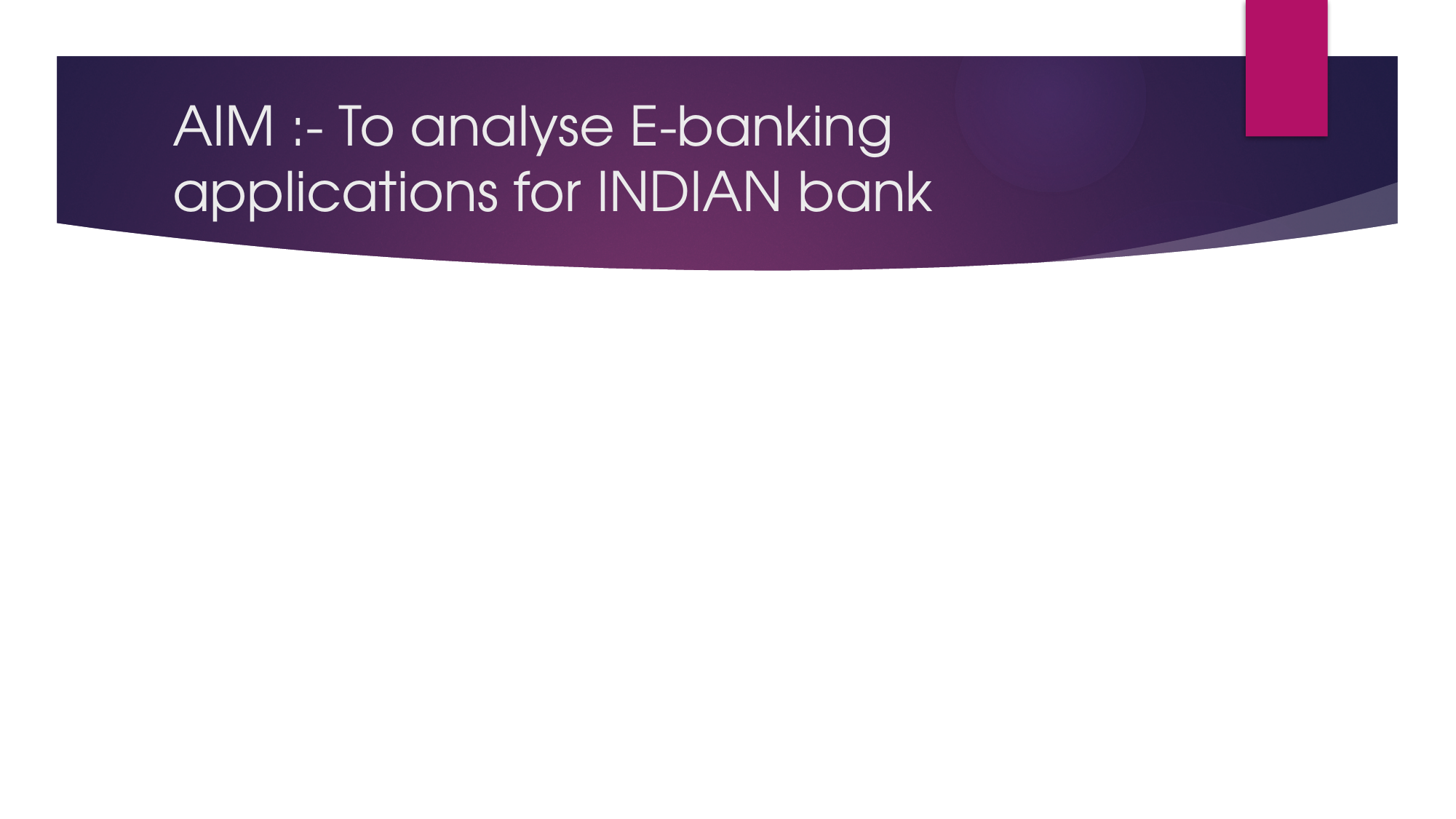

# AIM :- To analyse E-banking applications for INDIAN bank